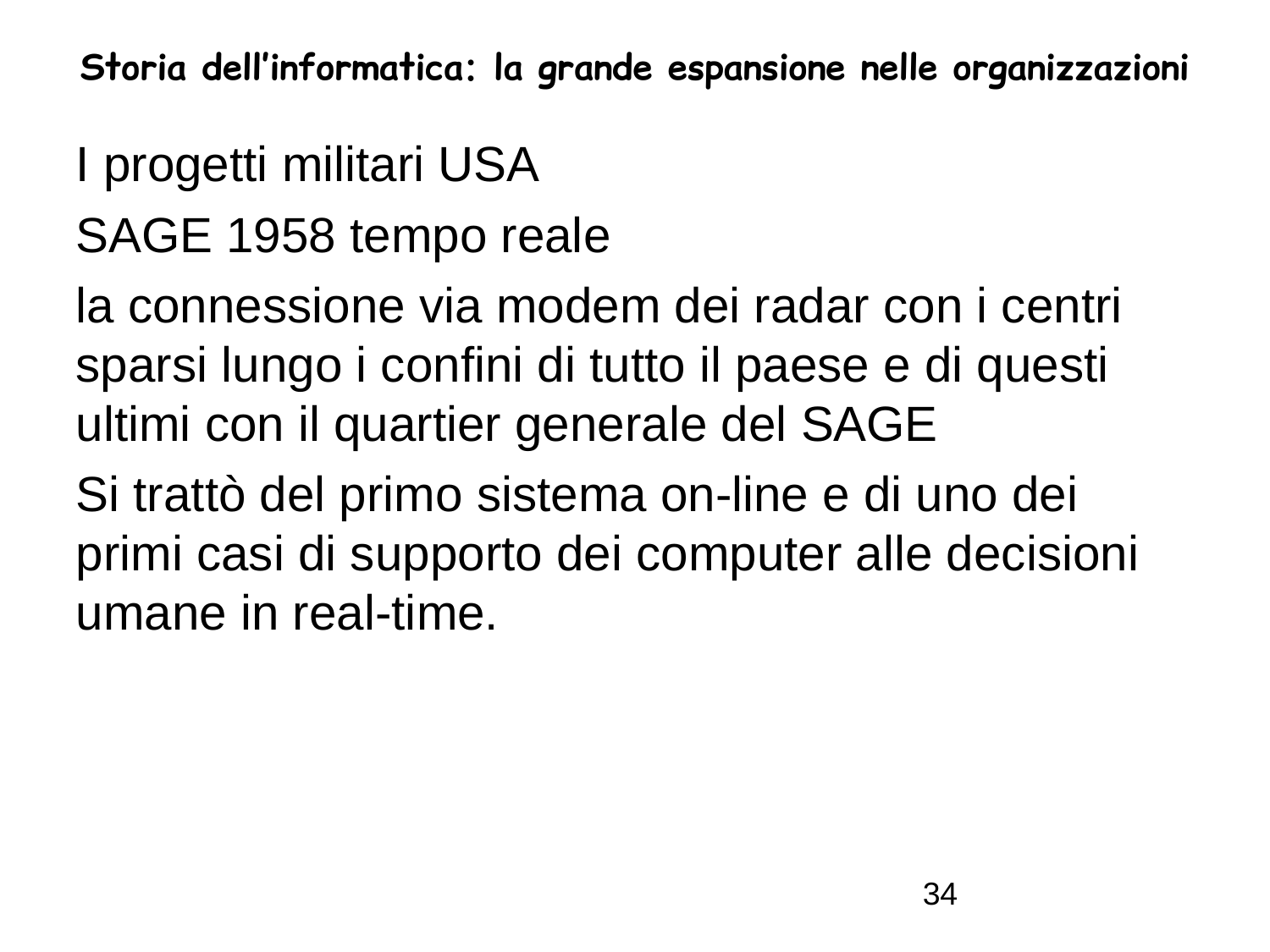

Storia dell’informatica: la grande espansione nelle organizzazioni
I progetti militari USA
SAGE 1958 tempo reale
la connessione via modem dei radar con i centri sparsi lungo i confini di tutto il paese e di questi ultimi con il quartier generale del SAGE
Si trattò del primo sistema on-line e di uno dei primi casi di supporto dei computer alle decisioni umane in real-time.

34